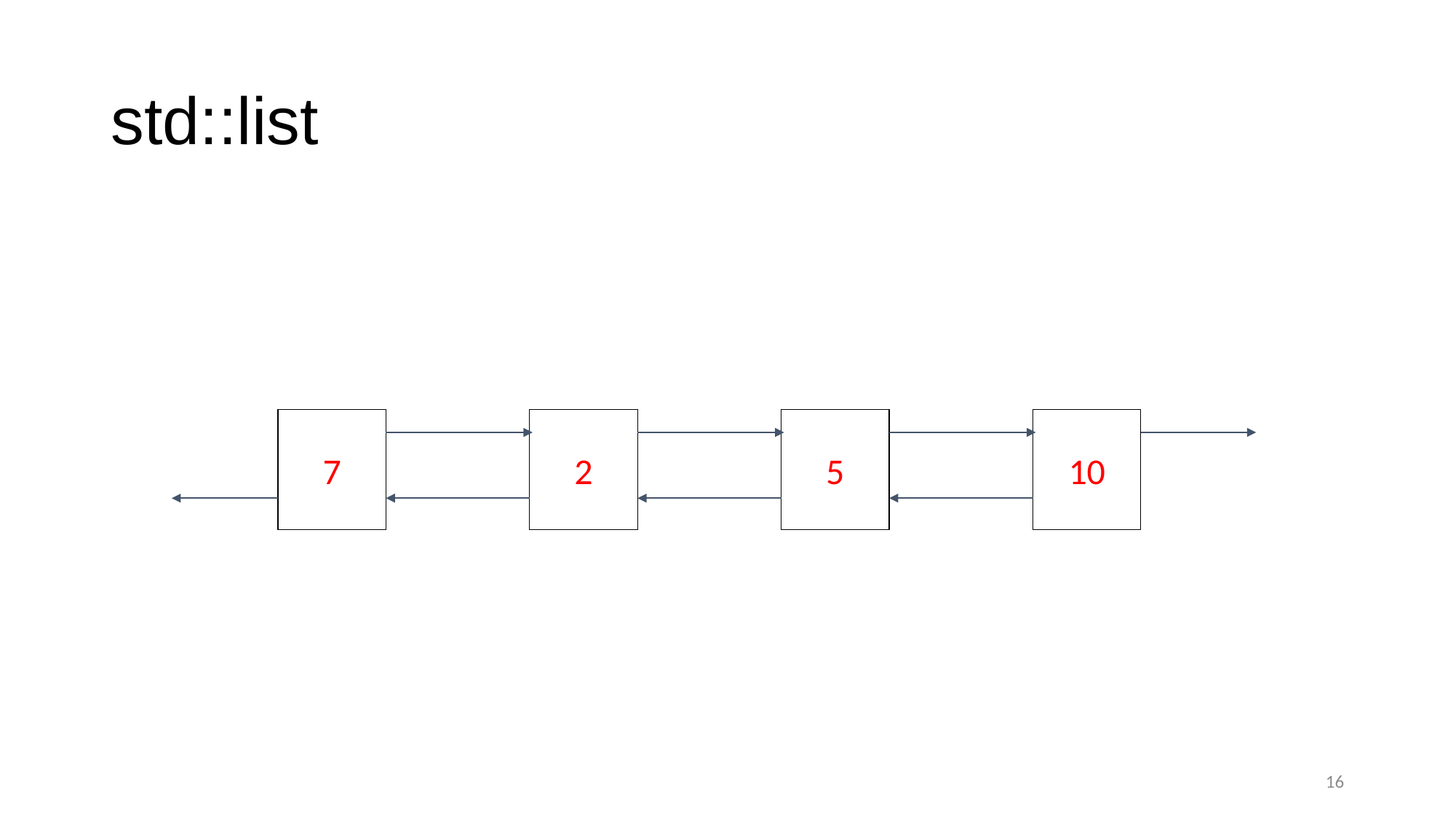

# std::list
7
2
5
10
16